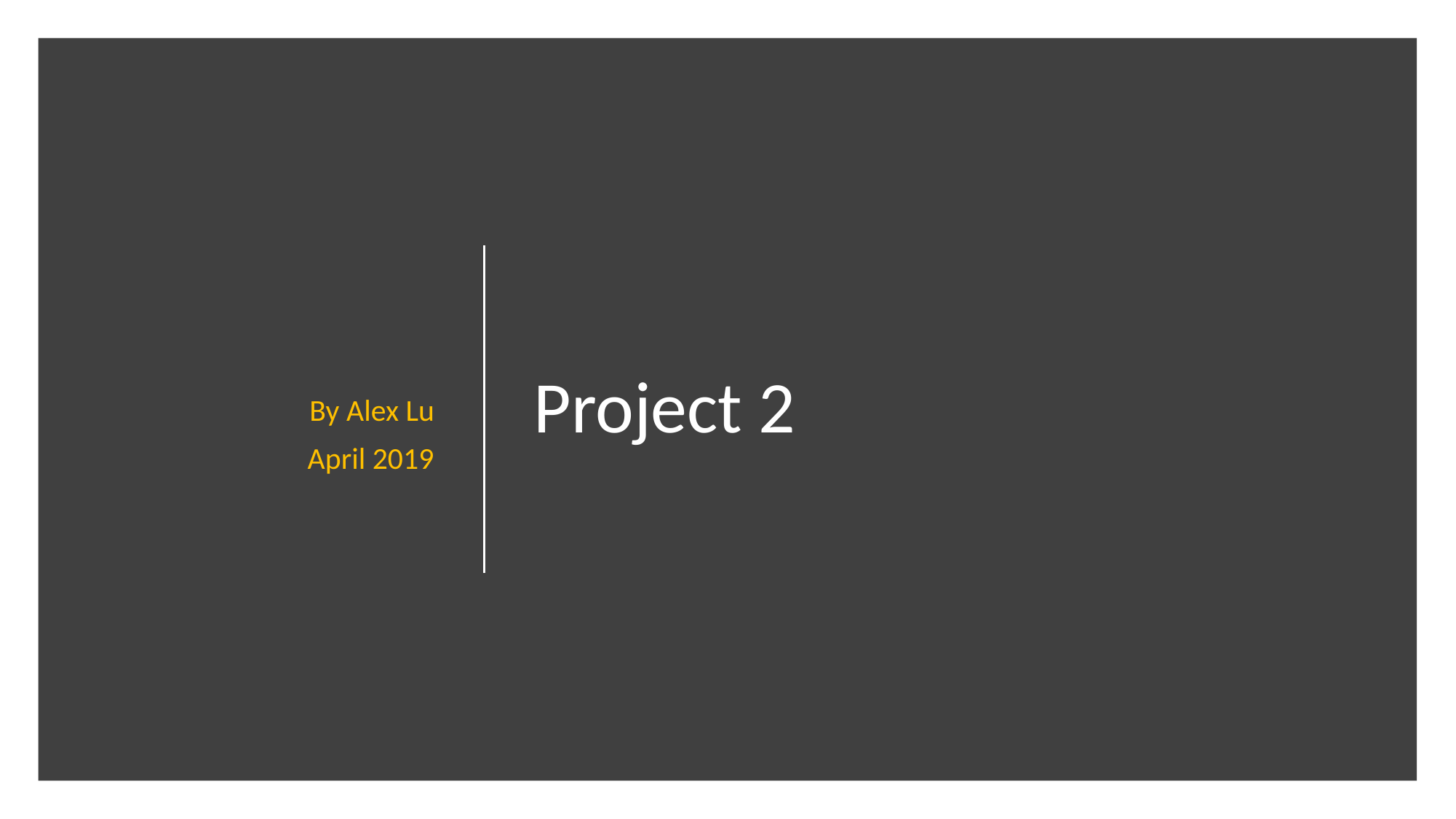

By Alex Lu
April 2019
# Project 2